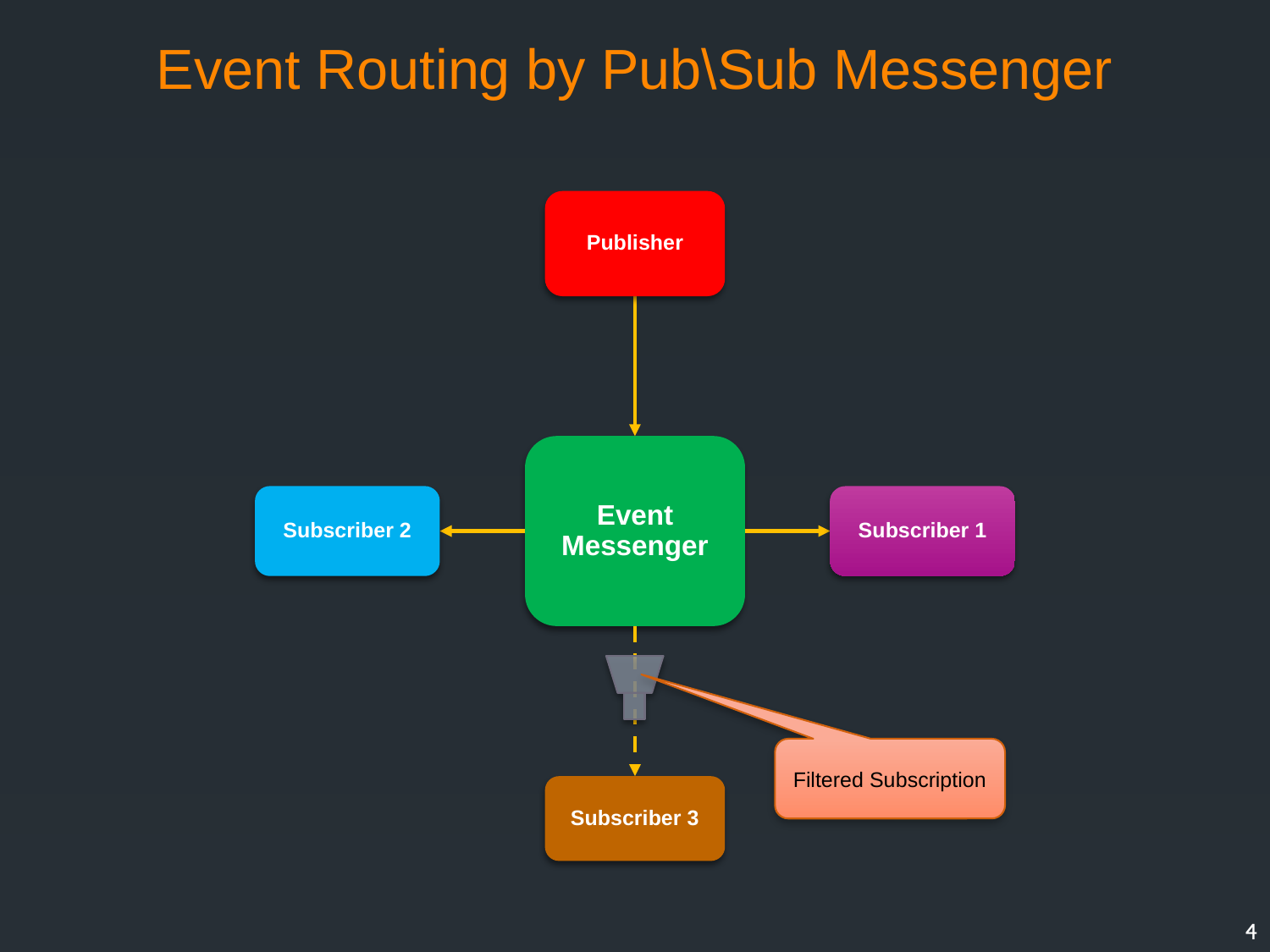

# Event Routing by Pub\Sub Messenger
Publisher

Event Messenger
Subscriber 2
Subscriber 1

Filtered Subscription
Subscriber 3
4